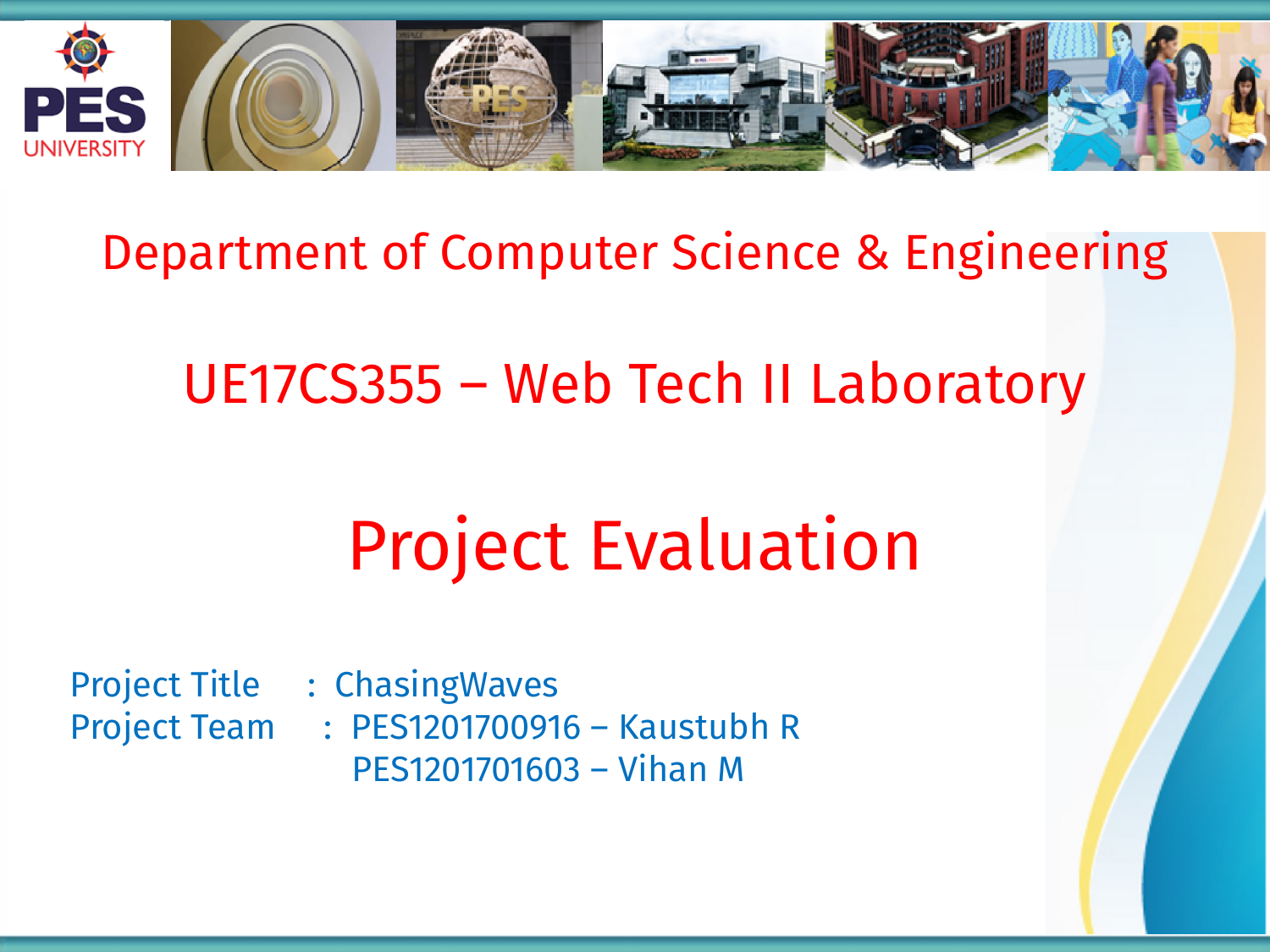

Department of Computer Science & Engineering

UE17CS355 – Web Tech II Laboratory

Project Evaluation
Project Title     :  ChasingWaves
Project Team 	:  PES1201700916 – Kaustubh R
		   PES1201701603 – Vihan M